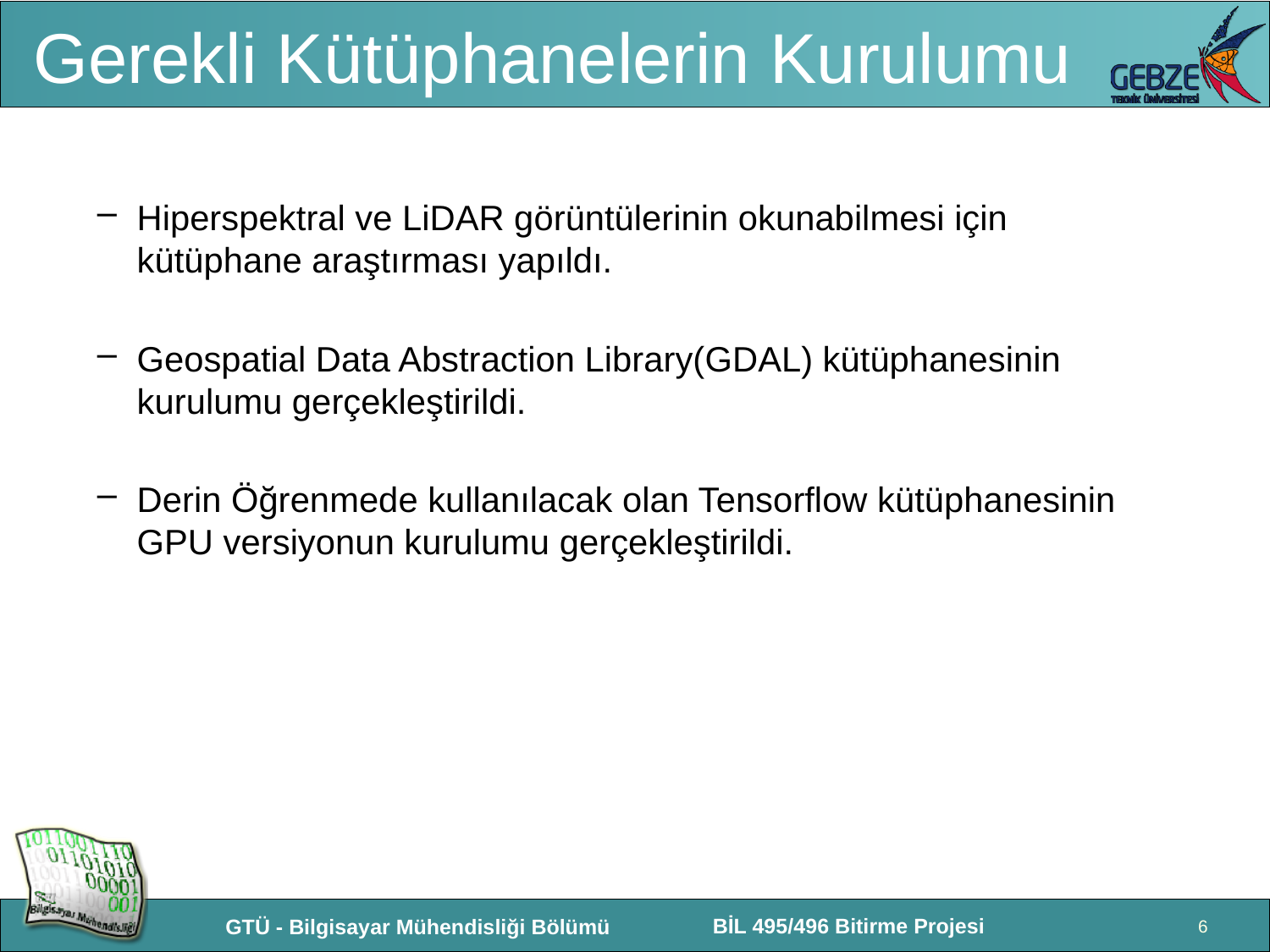

# Gerekli Kütüphanelerin Kurulumu

Hiperspektral ve LiDAR görüntülerinin okunabilmesi için kütüphane araştırması yapıldı.

Geospatial Data Abstraction Library(GDAL) kütüphanesinin kurulumu gerçekleştirildi.

Derin Öğrenmede kullanılacak olan Tensorflow kütüphanesinin GPU versiyonun kurulumu gerçekleştirildi.

6